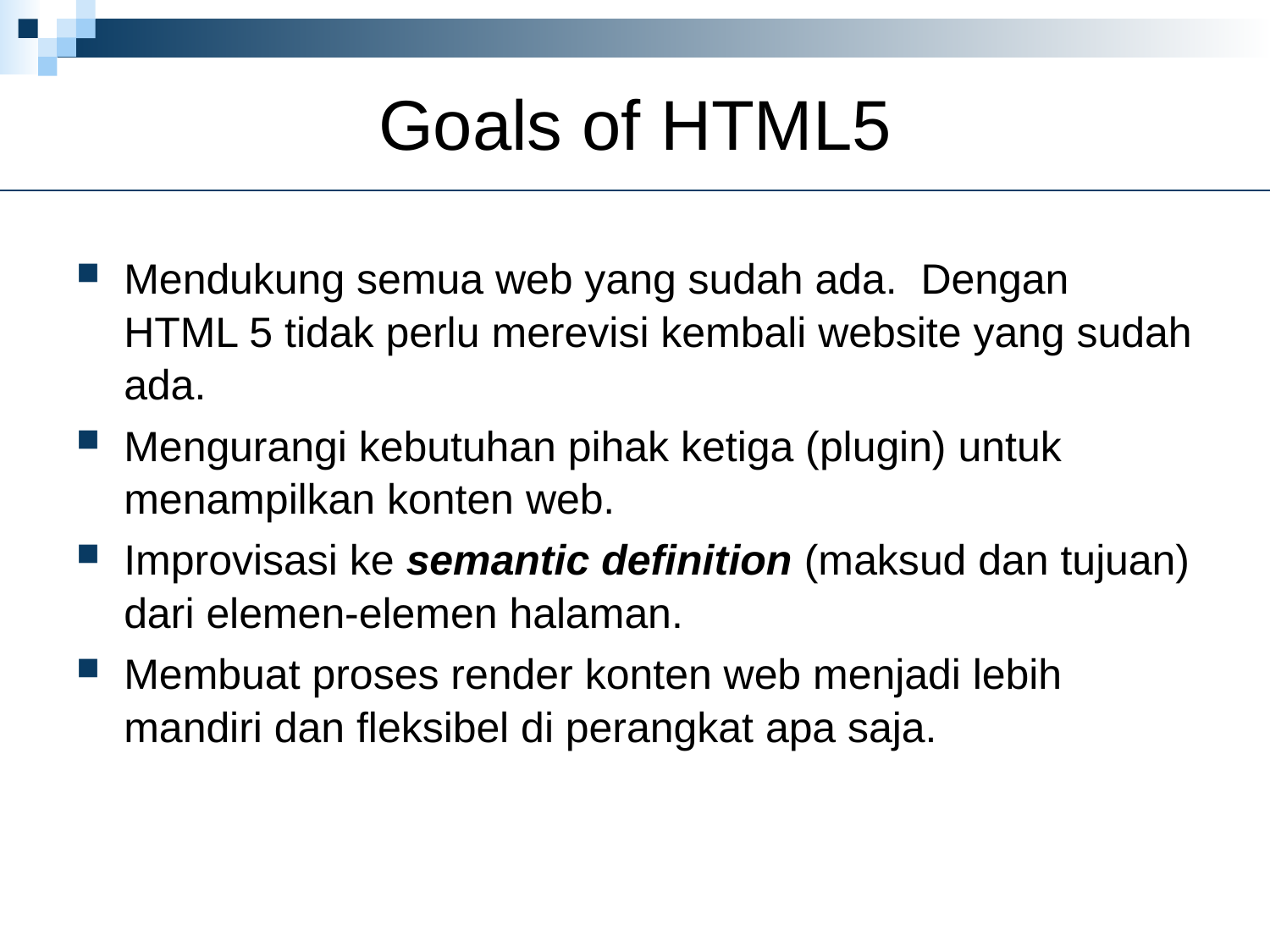

Goals of HTML5
Mendukung semua web yang sudah ada.  Dengan HTML 5 tidak perlu merevisi kembali website yang sudah ada.
Mengurangi kebutuhan pihak ketiga (plugin) untuk menampilkan konten web.
Improvisasi ke semantic definition (maksud dan tujuan) dari elemen-elemen halaman.
Membuat proses render konten web menjadi lebih mandiri dan fleksibel di perangkat apa saja.